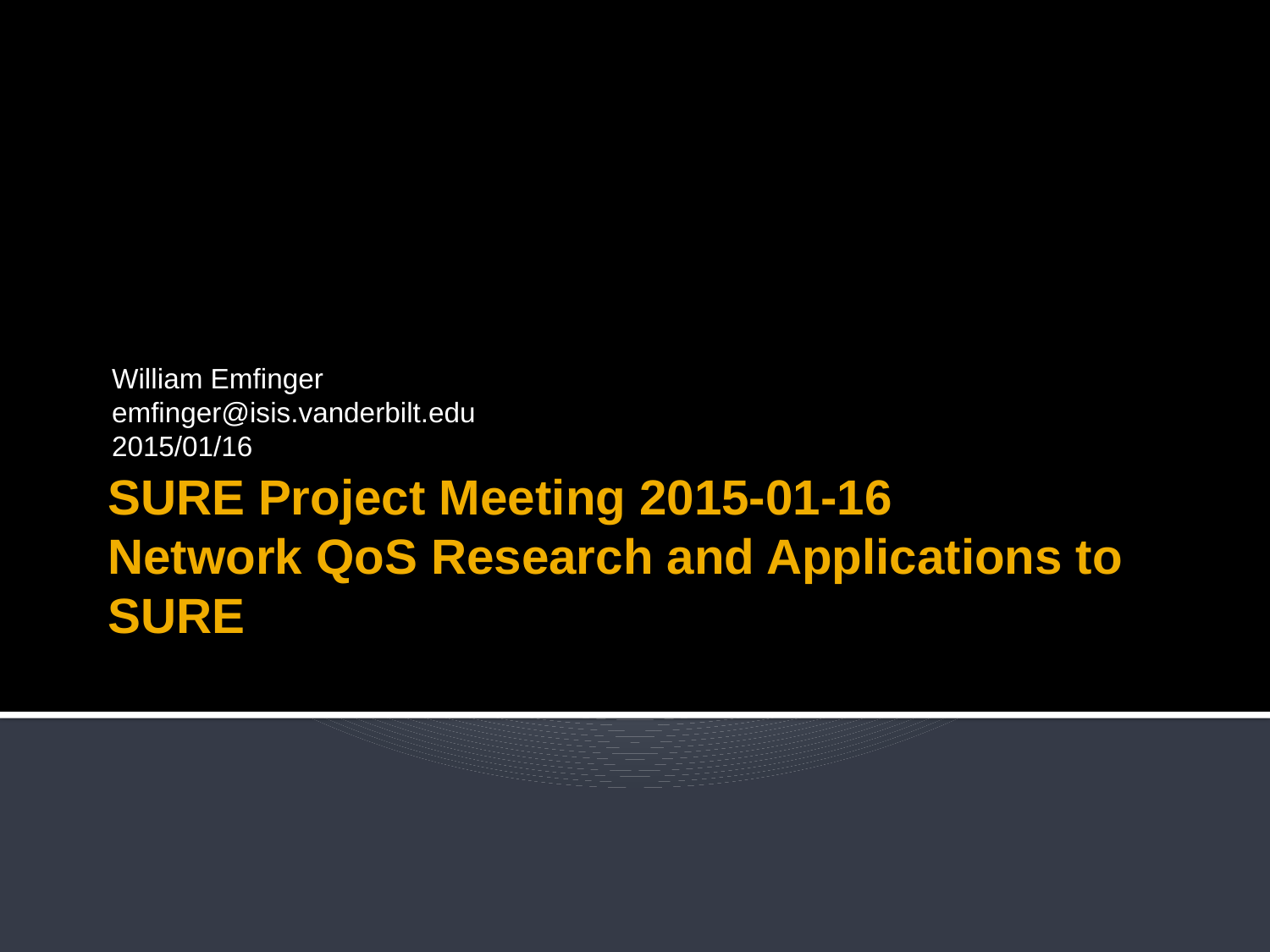

William Emfinger
emfinger@isis.vanderbilt.edu
2015/01/16
# SURE Project Meeting 2015-01-16 Network QoS Research and Applications to SURE